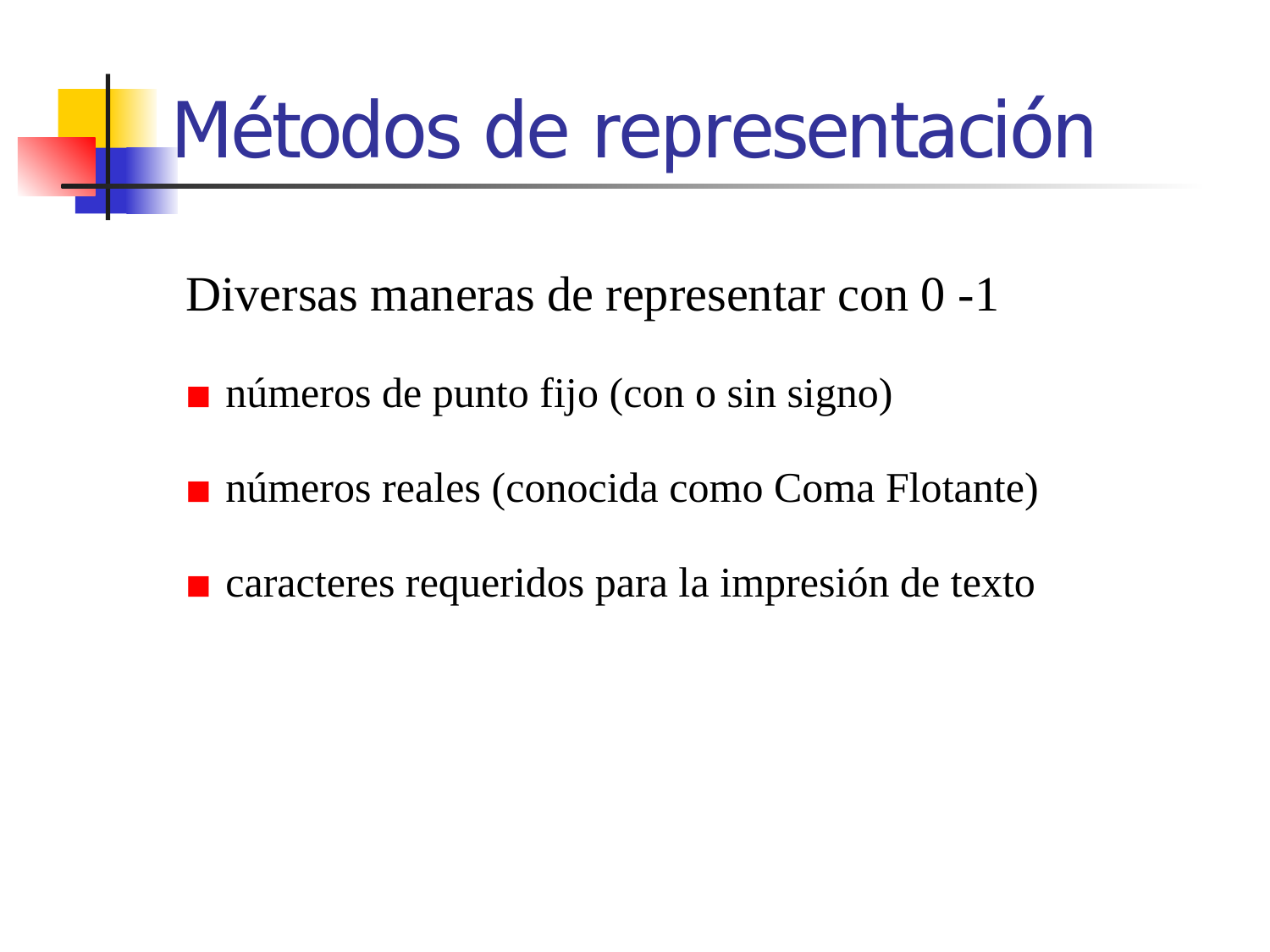

# Métodos de representación
Diversas maneras de representar con 0 -1
números de punto fijo (con o sin signo)
números reales (conocida como Coma Flotante)
caracteres requeridos para la impresión de texto